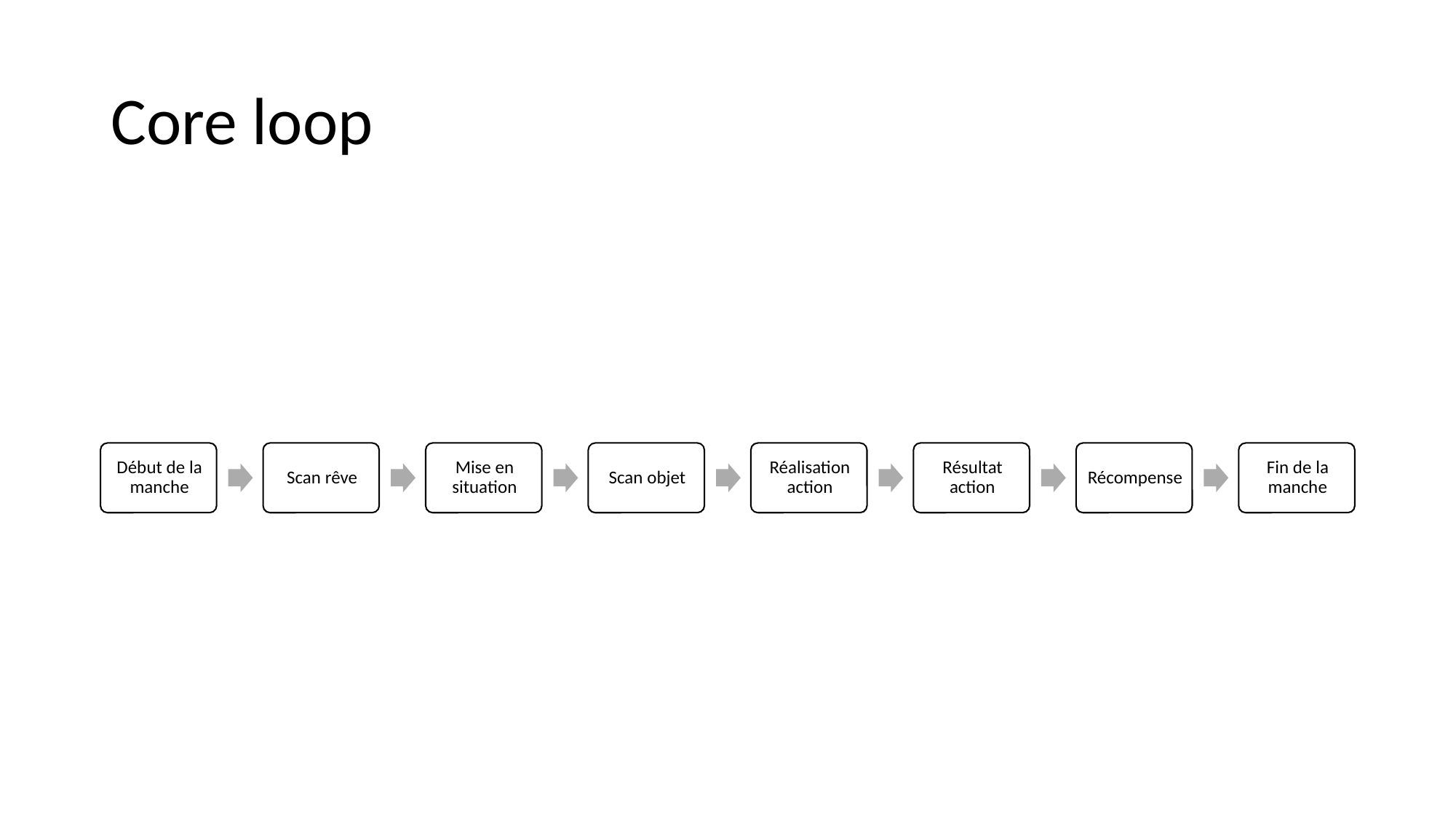

# Core loop
Début de la manche

Scan rêve

Mise en situation

Scan objet

Réalisation action

Résultat action

Récompense

Fin de la manche